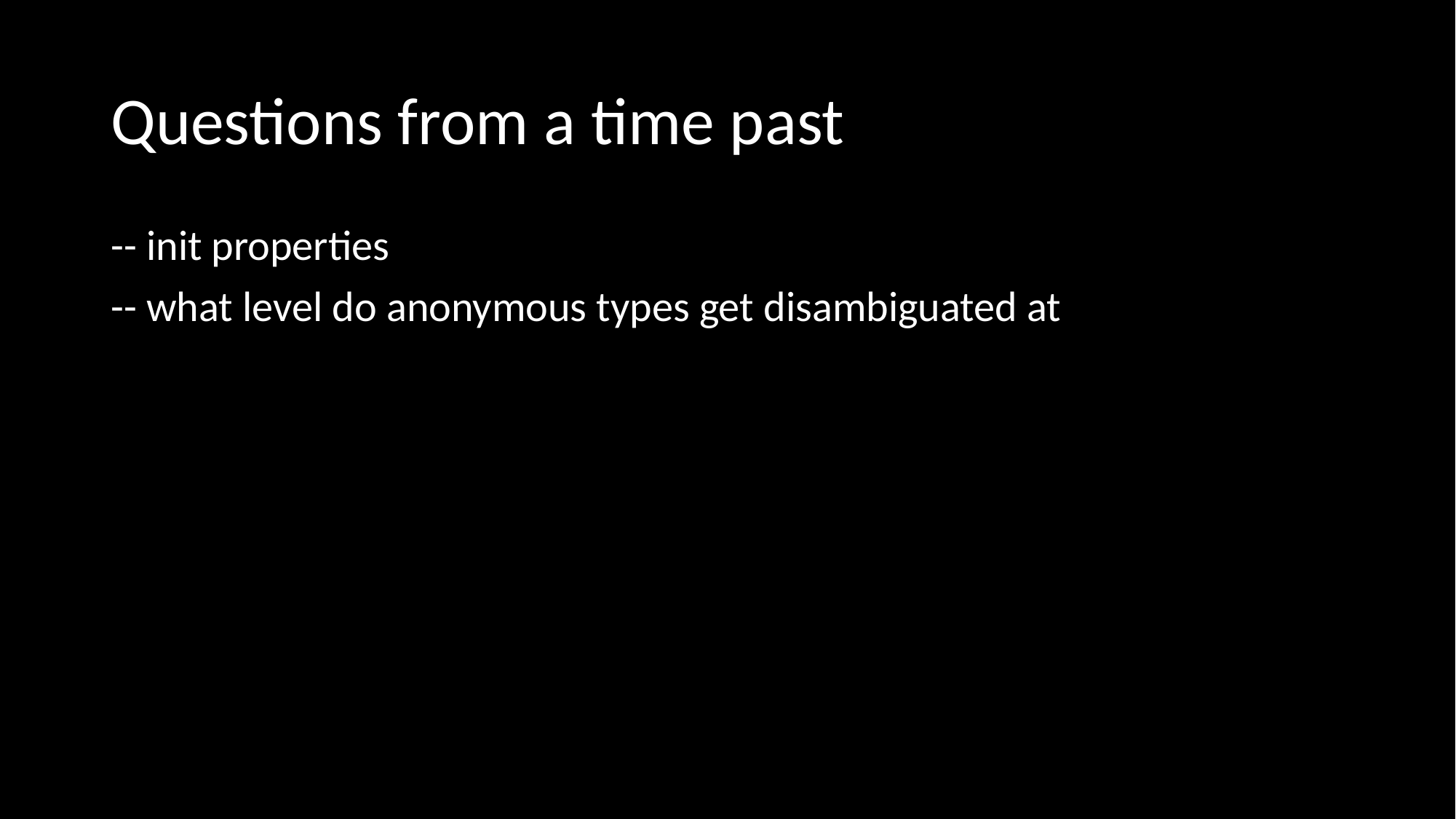

# Questions from a time past
-- init properties
-- what level do anonymous types get disambiguated at